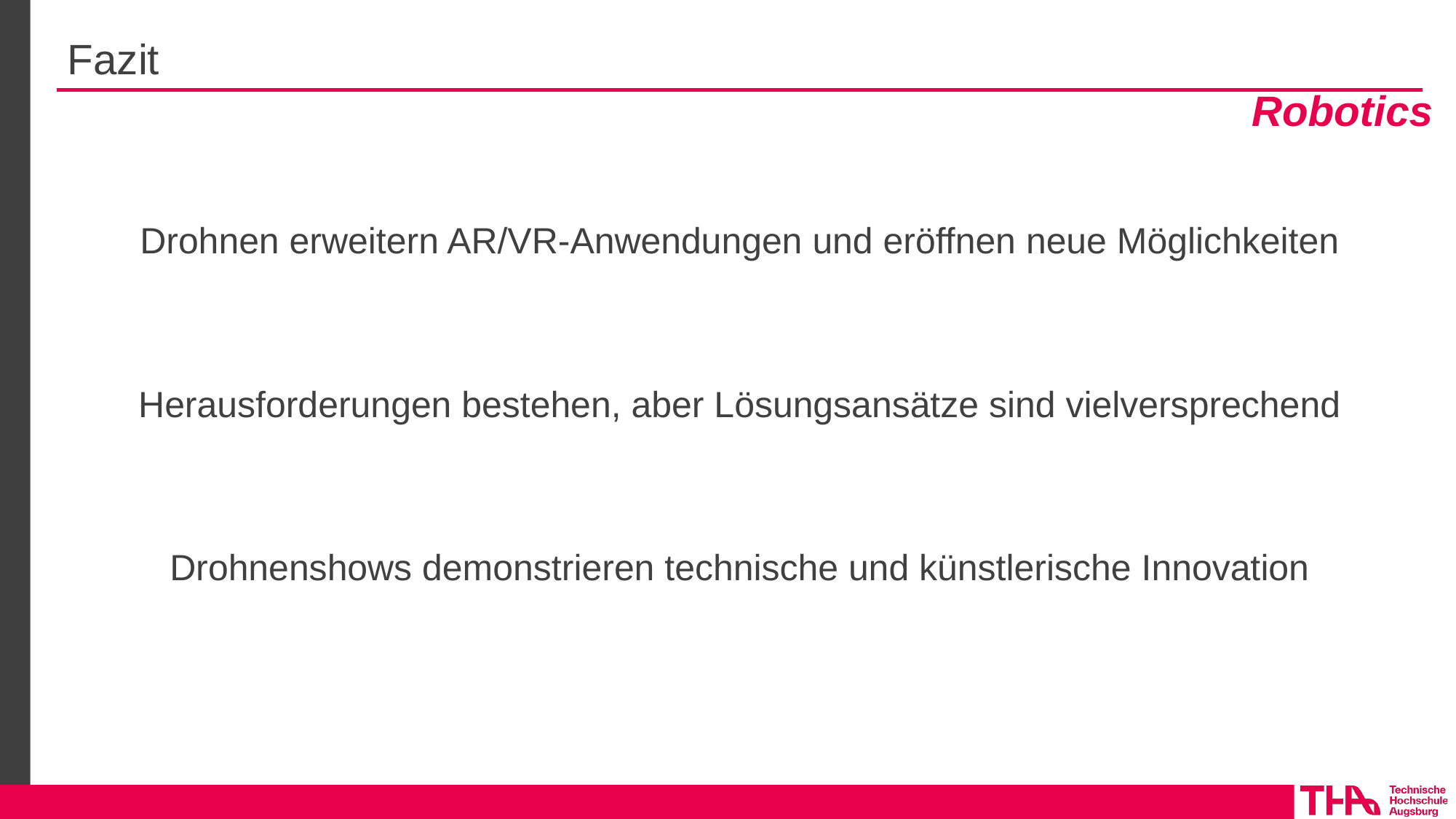

# Fazit

Drohnen erweitern AR/VR-Anwendungen und eröffnen neue Möglichkeiten

Herausforderungen bestehen, aber Lösungsansätze sind vielversprechend

Drohnenshows demonstrieren technische und künstlerische Innovation